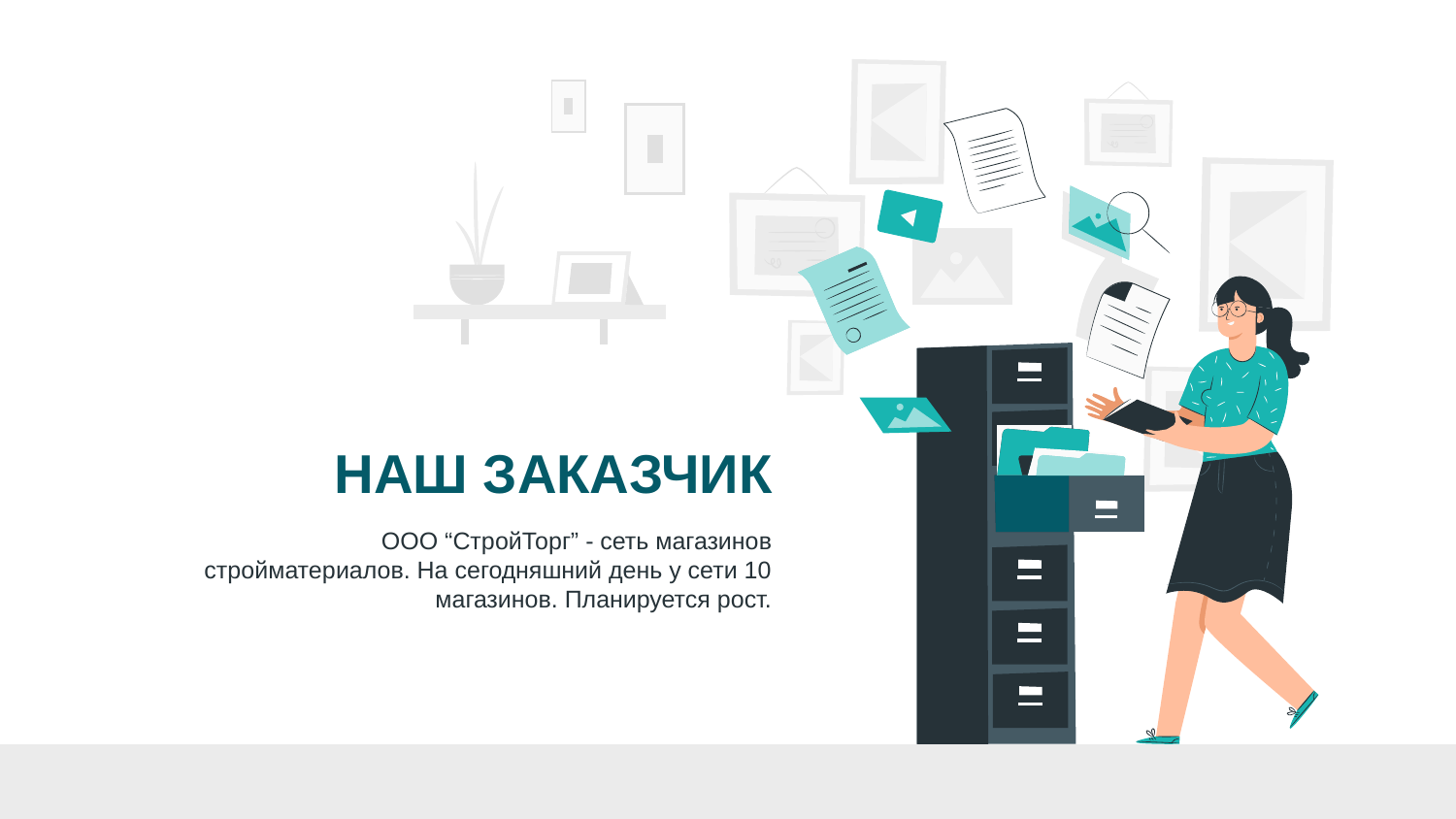

# НАШ ЗАКАЗЧИК
ООО “СтройТорг” - сеть магазинов стройматериалов. На сегодняшний день у сети 10 магазинов. Планируется рост.